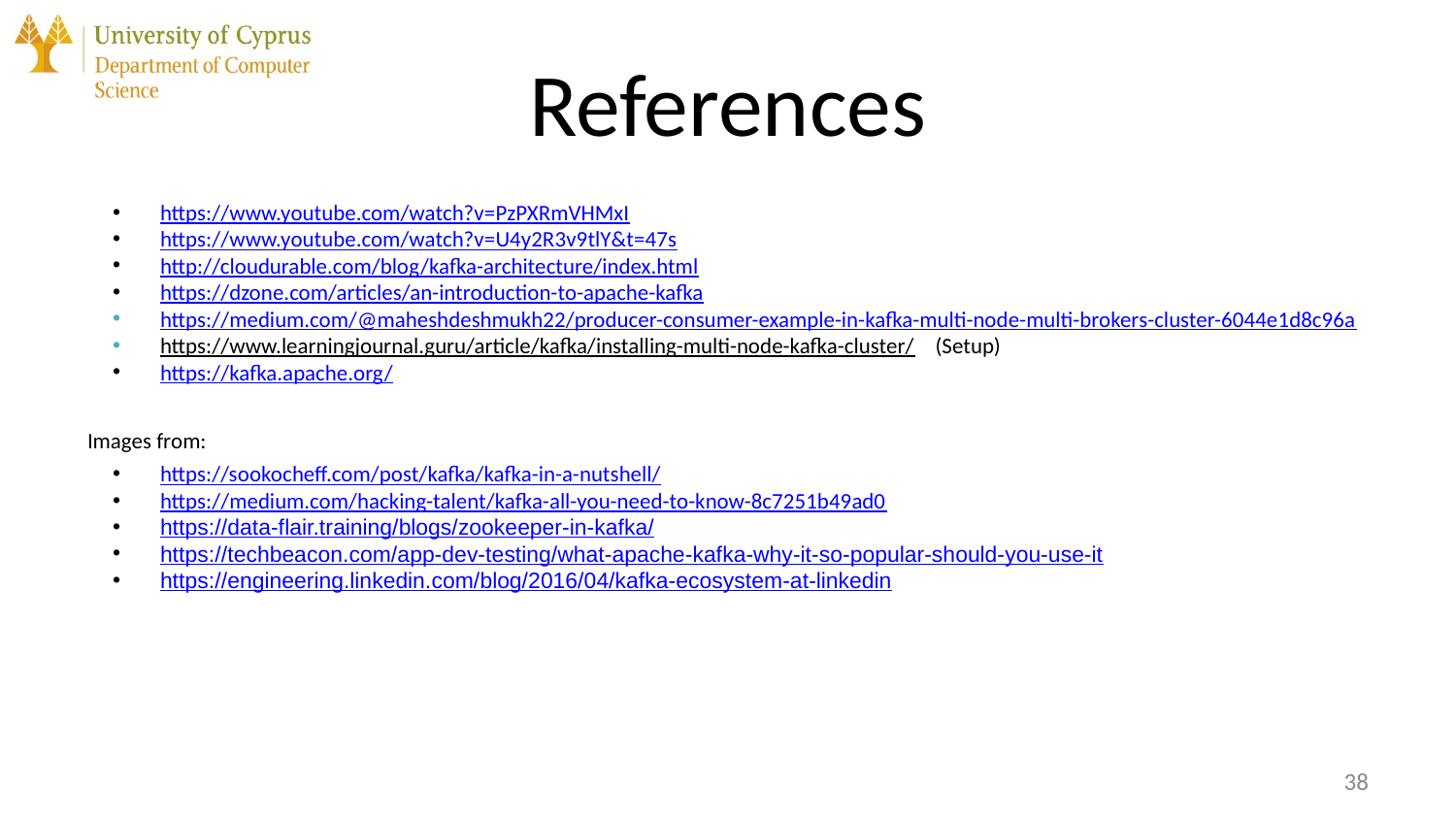

# References
https://www.youtube.com/watch?v=PzPXRmVHMxI
https://www.youtube.com/watch?v=U4y2R3v9tlY&t=47s
http://cloudurable.com/blog/kafka-architecture/index.html
https://dzone.com/articles/an-introduction-to-apache-kafka
https://medium.com/@maheshdeshmukh22/producer-consumer-example-in-kafka-multi-node-multi-brokers-cluster-6044e1d8c96a
https://www.learningjournal.guru/article/kafka/installing-multi-node-kafka-cluster/    (Setup)
https://kafka.apache.org/

Images from:
https://sookocheff.com/post/kafka/kafka-in-a-nutshell/
https://medium.com/hacking-talent/kafka-all-you-need-to-know-8c7251b49ad0
https://data-flair.training/blogs/zookeeper-in-kafka/
https://techbeacon.com/app-dev-testing/what-apache-kafka-why-it-so-popular-should-you-use-it
https://engineering.linkedin.com/blog/2016/04/kafka-ecosystem-at-linkedin

38